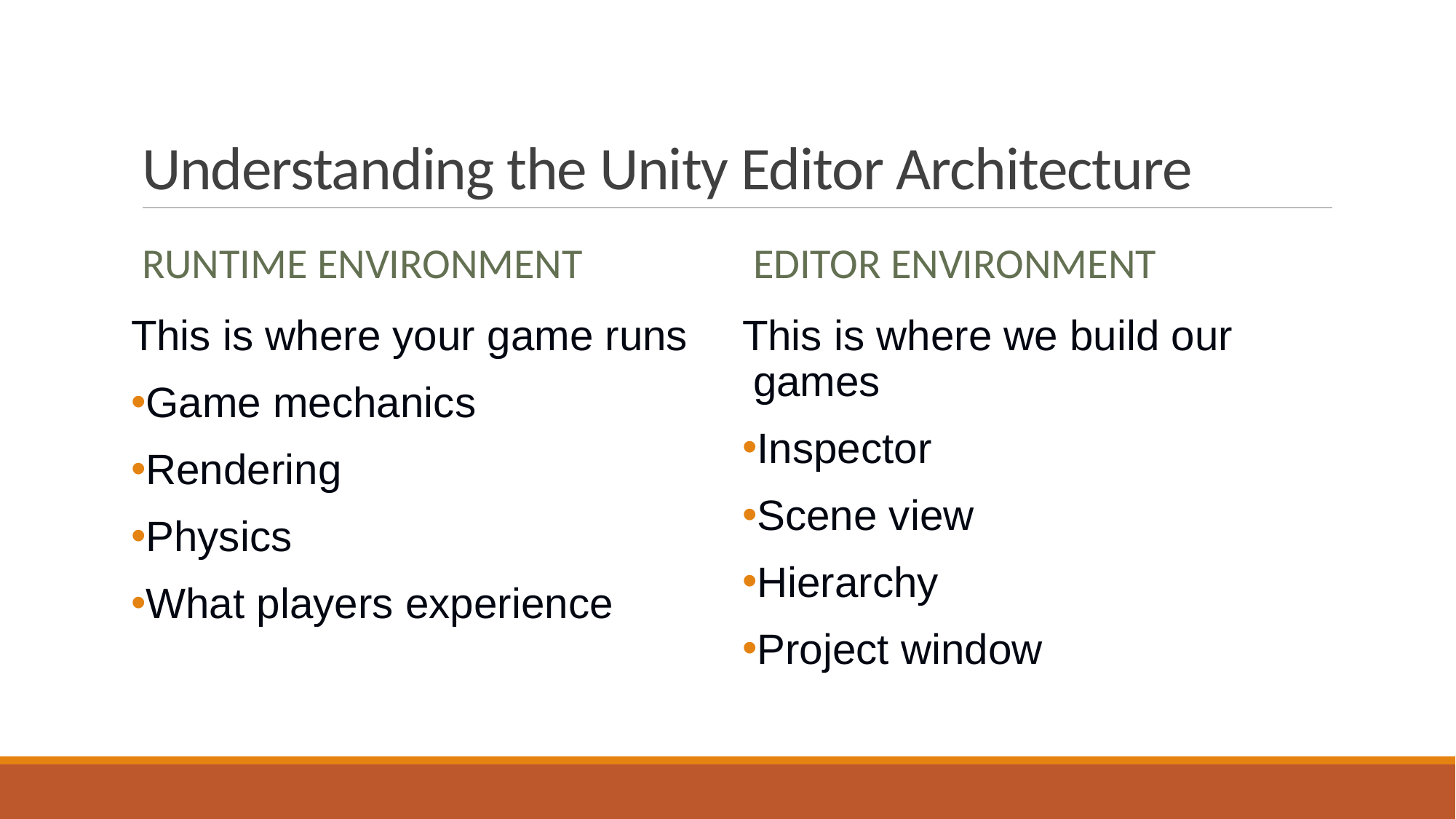

# Understanding the Unity Editor Architecture
Runtime Environment
Editor Environment
This is where your game runs
Game mechanics
Rendering
Physics
What players experience
This is where we build our games
Inspector
Scene view
Hierarchy
Project window